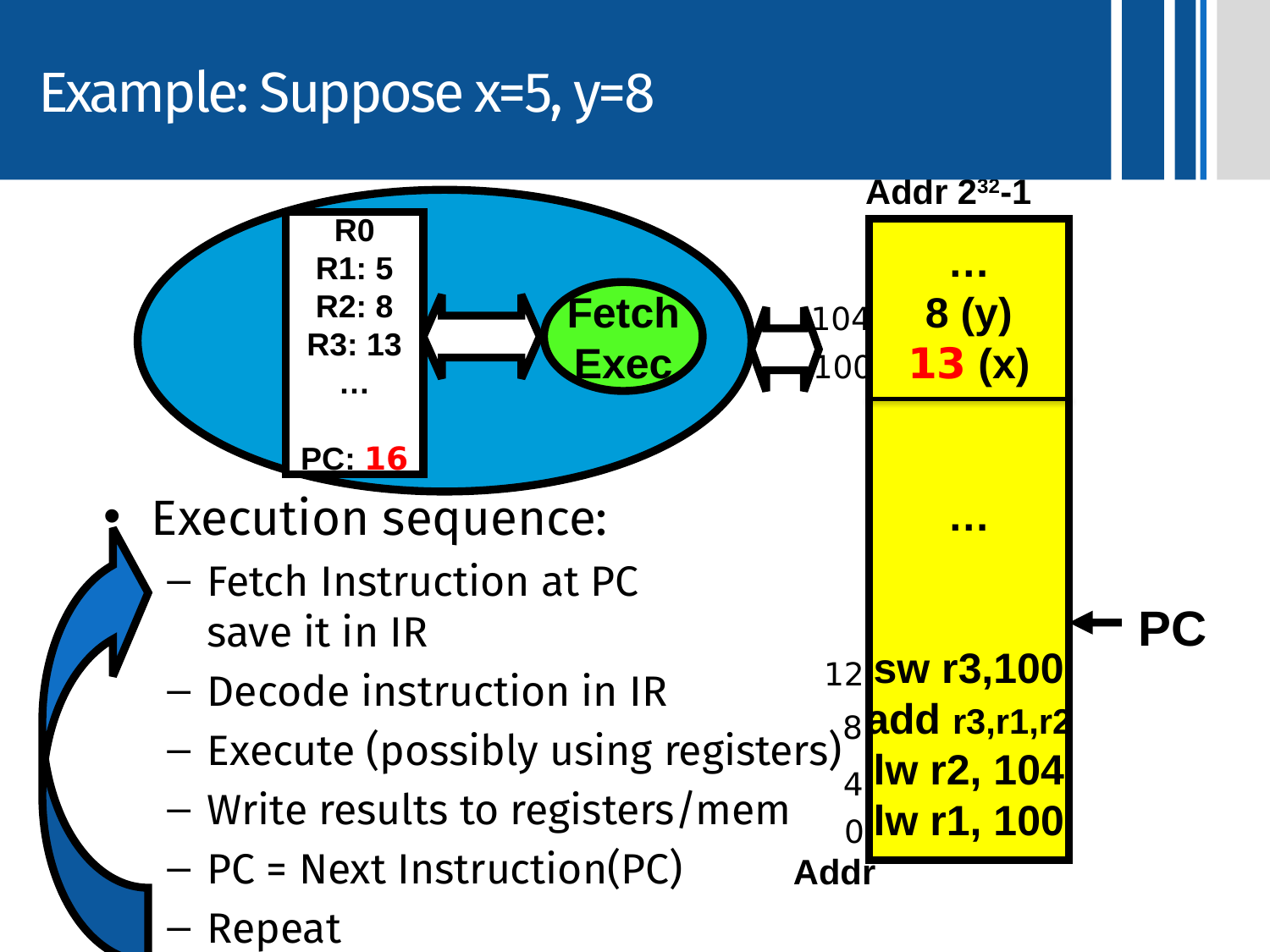

# Example: Suppose x=5, y=8
Addr 232-1

R0
R1: 5
R2: 8
R3: 13
…

PC: 16
Fetch
Exec

…
8 (y)
13 (x)

…

sw r3,100
add r3,r1,r2
lw r2, 104
lw r1, 100
104

100
Execution sequence:
Fetch Instruction at PC
save it in IR
Decode instruction in IR
Execute (possibly using registers)
Write results to registers/mem
PC = Next Instruction(PC)
Repeat

PC

12
8
4
0
Addr